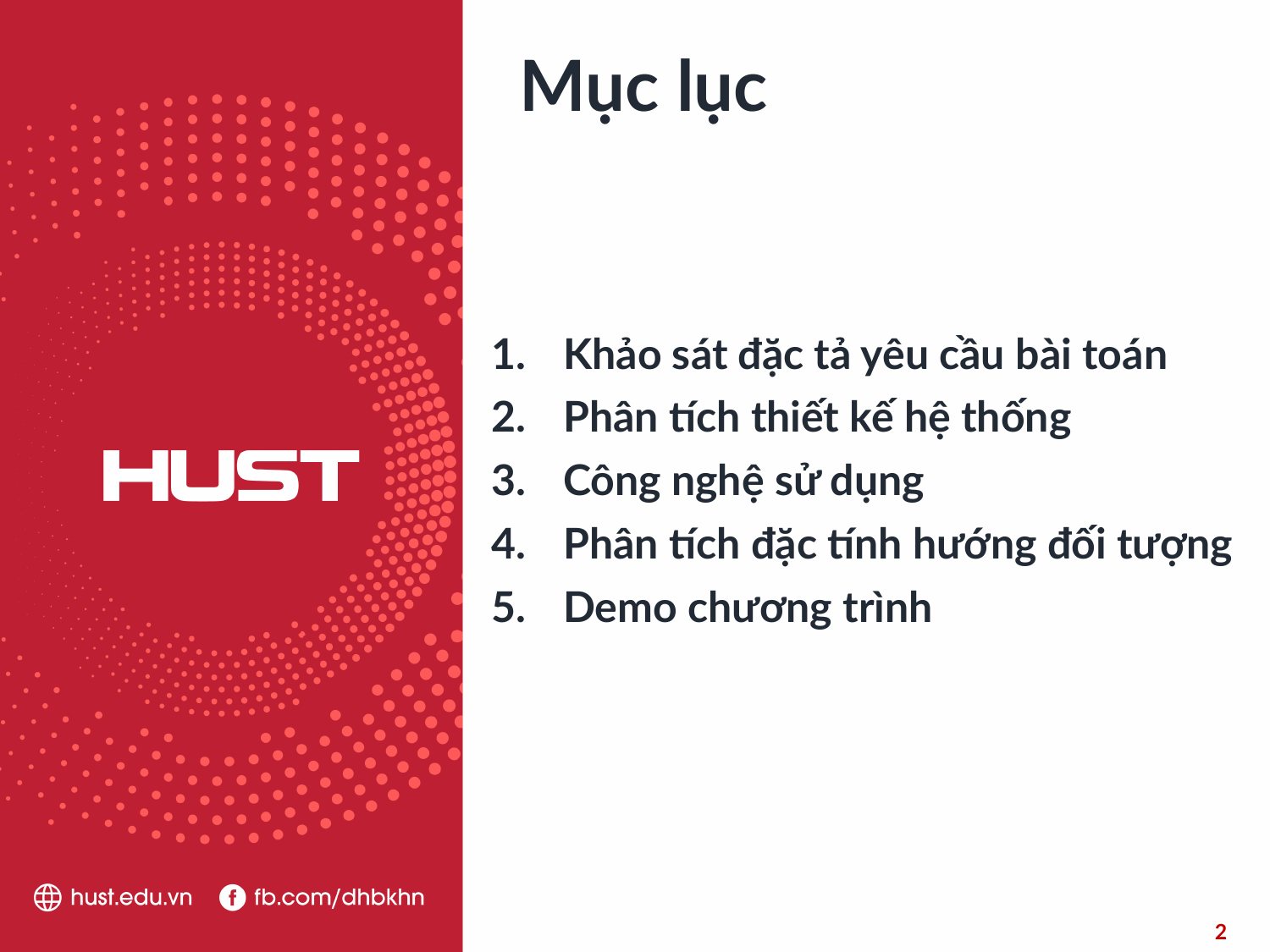

Mục lục
Khảo sát đặc tả yêu cầu bài toán
Phân tích thiết kế hệ thống
Công nghệ sử dụng
Phân tích đặc tính hướng đối tượng
Demo chương trình
2